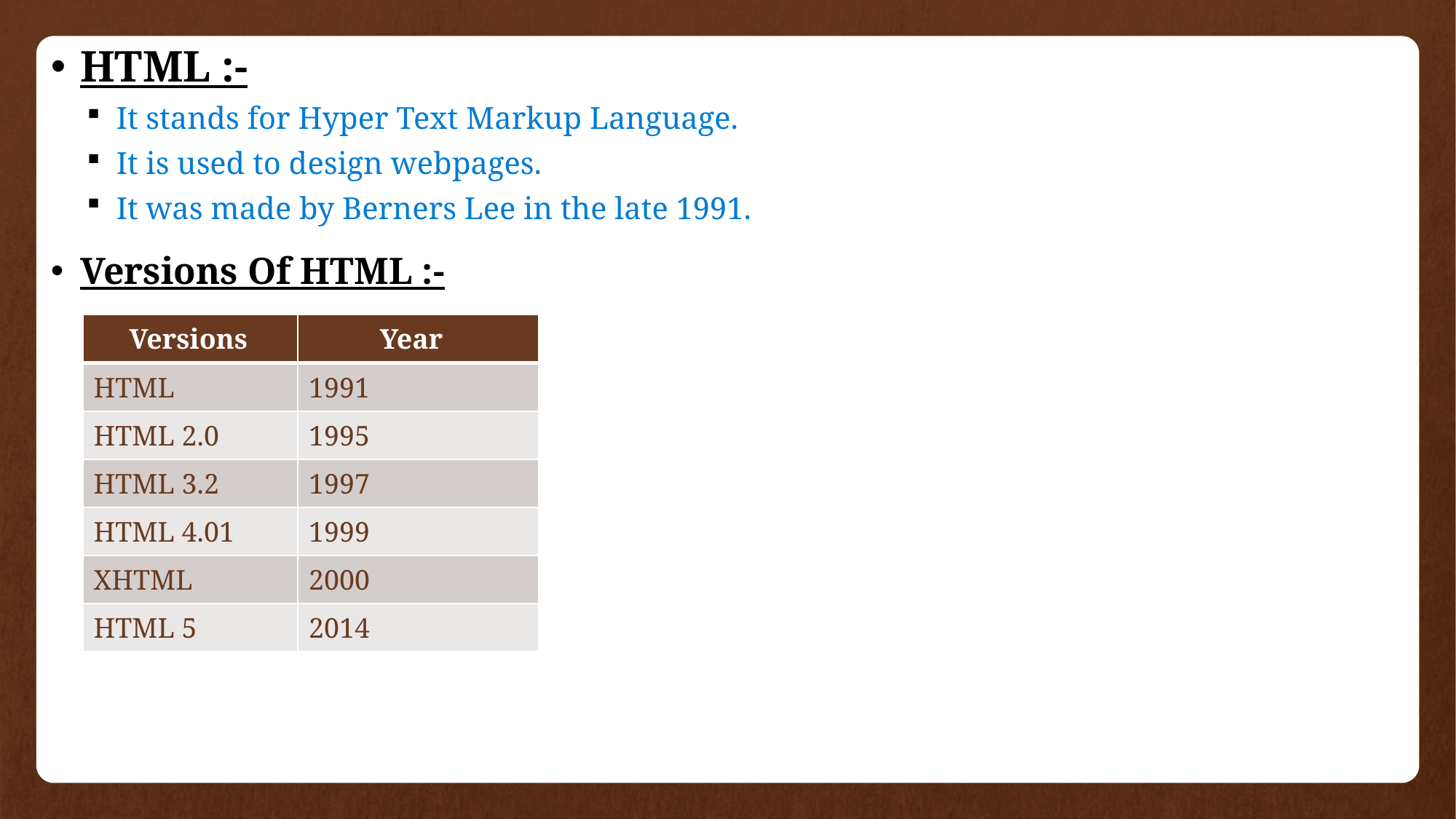

HTML :-
It stands for Hyper Text Markup Language.
It is used to design webpages.
It was made by Berners Lee in the late 1991.
Versions Of HTML :-

#
| Versions | Year |
| --- | --- |
| HTML | 1991 |
| HTML 2.0 | 1995 |
| HTML 3.2 | 1997 |
| HTML 4.01 | 1999 |
| XHTML | 2000 |
| HTML 5 | 2014 |